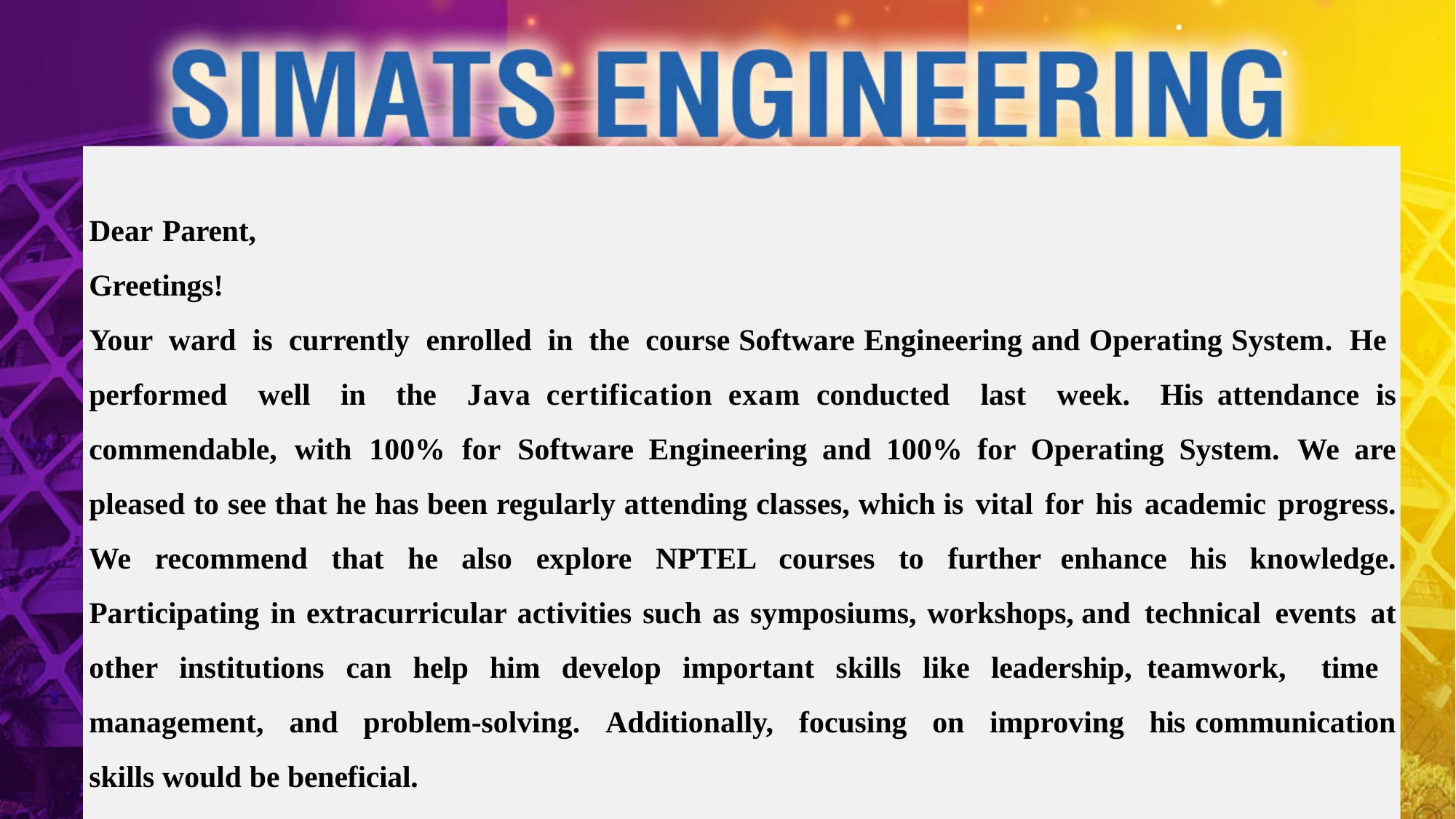

Dear Parent, Greetings!
Your ward is currently enrolled in the course Software Engineering and Operating System. He  performed  well  in  the  Java certification exam conducted  last  week.  His attendance is commendable, with 100% for Software Engineering and 100% for Operating System. We are pleased to see that he has been regularly attending classes, which is vital for his academic progress. We recommend that he also explore NPTEL courses to further enhance his knowledge. Participating in extracurricular activities such as symposiums, workshops, and technical events at other institutions can help him develop important skills like leadership, teamwork,  time  management,  and  problem-solving.  Additionally,  focusing  on  improving  his communication skills would be beneficial.